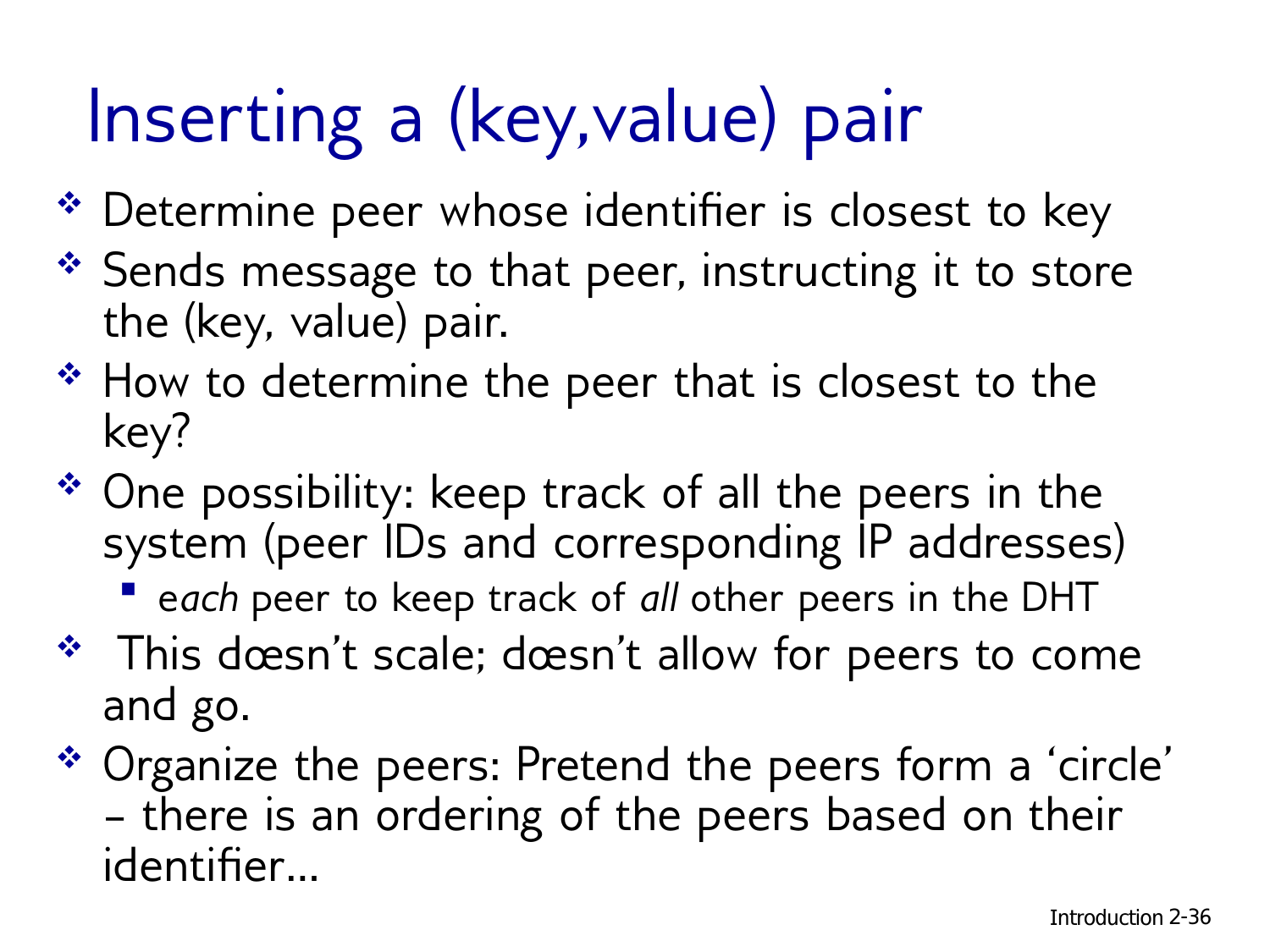

# Inserting a (key,value) pair
Determine peer whose identifier is closest to key
Sends message to that peer, instructing it to store the (key, value) pair.
How to determine the peer that is closest to the key?
One possibility: keep track of all the peers in the system (peer IDs and corresponding IP addresses)
each peer to keep track of all other peers in the DHT
 This doesn’t scale; doesn’t allow for peers to come and go.
Organize the peers: Pretend the peers form a ‘circle’ – there is an ordering of the peers based on their identifier…
2-36
Introduction